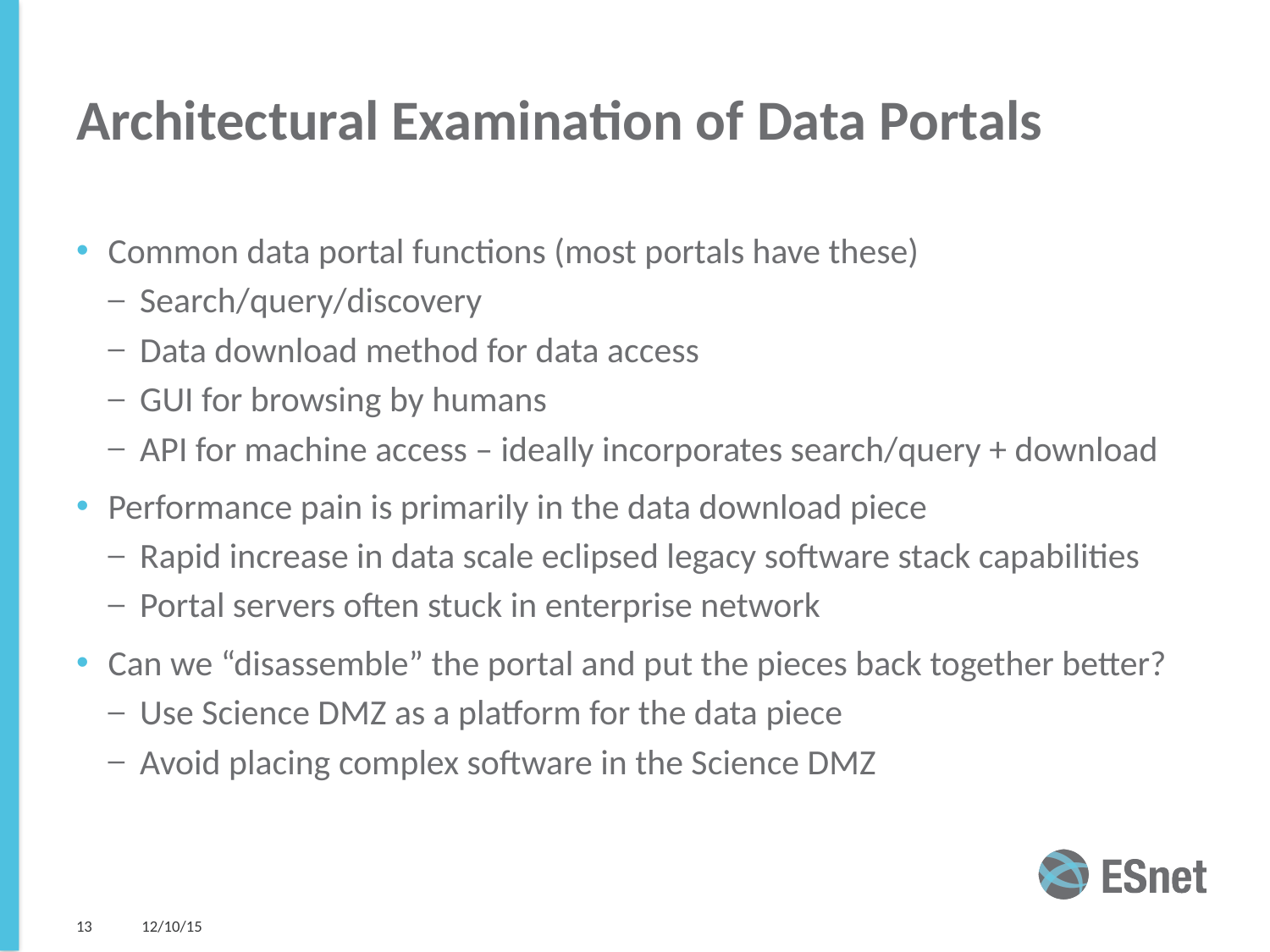

# Architectural Examination of Data Portals
Common data portal functions (most portals have these)
Search/query/discovery
Data download method for data access
GUI for browsing by humans
API for machine access – ideally incorporates search/query + download
Performance pain is primarily in the data download piece
Rapid increase in data scale eclipsed legacy software stack capabilities
Portal servers often stuck in enterprise network
Can we “disassemble” the portal and put the pieces back together better?
Use Science DMZ as a platform for the data piece
Avoid placing complex software in the Science DMZ

13
12/10/15